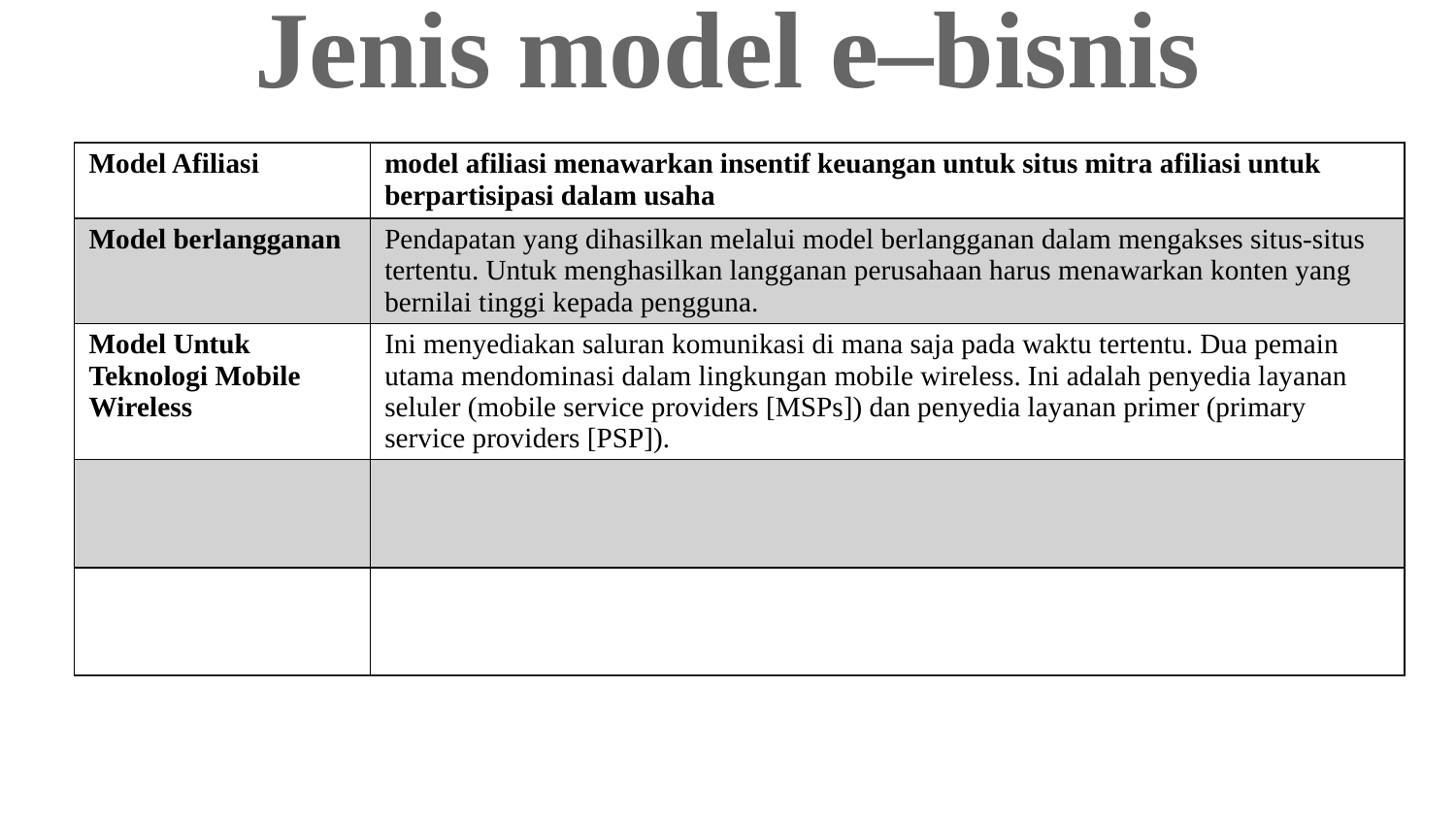

# Jenis model e–bisnis
| Model Afiliasi | model afiliasi menawarkan insentif keuangan untuk situs mitra afiliasi untuk berpartisipasi dalam usaha |
| --- | --- |
| Model berlangganan | Pendapatan yang dihasilkan melalui model berlangganan dalam mengakses situs-situs tertentu. Untuk menghasilkan langganan perusahaan harus menawarkan konten yang bernilai tinggi kepada pengguna. |
| Model Untuk Teknologi Mobile Wireless | Ini menyediakan saluran komunikasi di mana saja pada waktu tertentu. Dua pemain utama mendominasi dalam lingkungan mobile wireless. Ini adalah penyedia layanan seluler (mobile service providers [MSPs]) dan penyedia layanan primer (primary service providers [PSP]). |
|  |  |
|  |  |